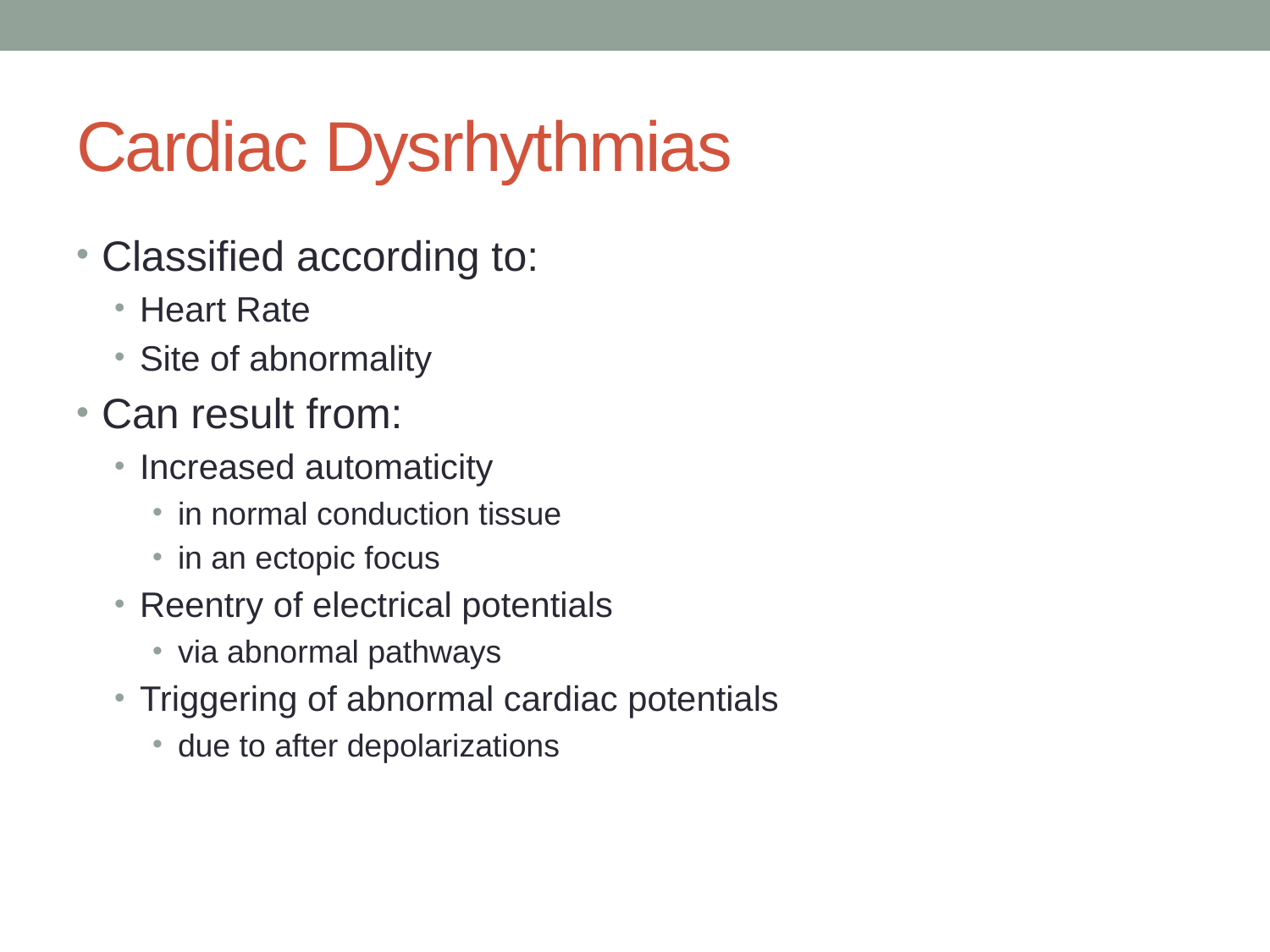

# Cardiac Dysrhythmias
Classified according to:
Heart Rate
Site of abnormality
Can result from:
Increased automaticity
in normal conduction tissue
in an ectopic focus
Reentry of electrical potentials
via abnormal pathways
Triggering of abnormal cardiac potentials
due to after depolarizations